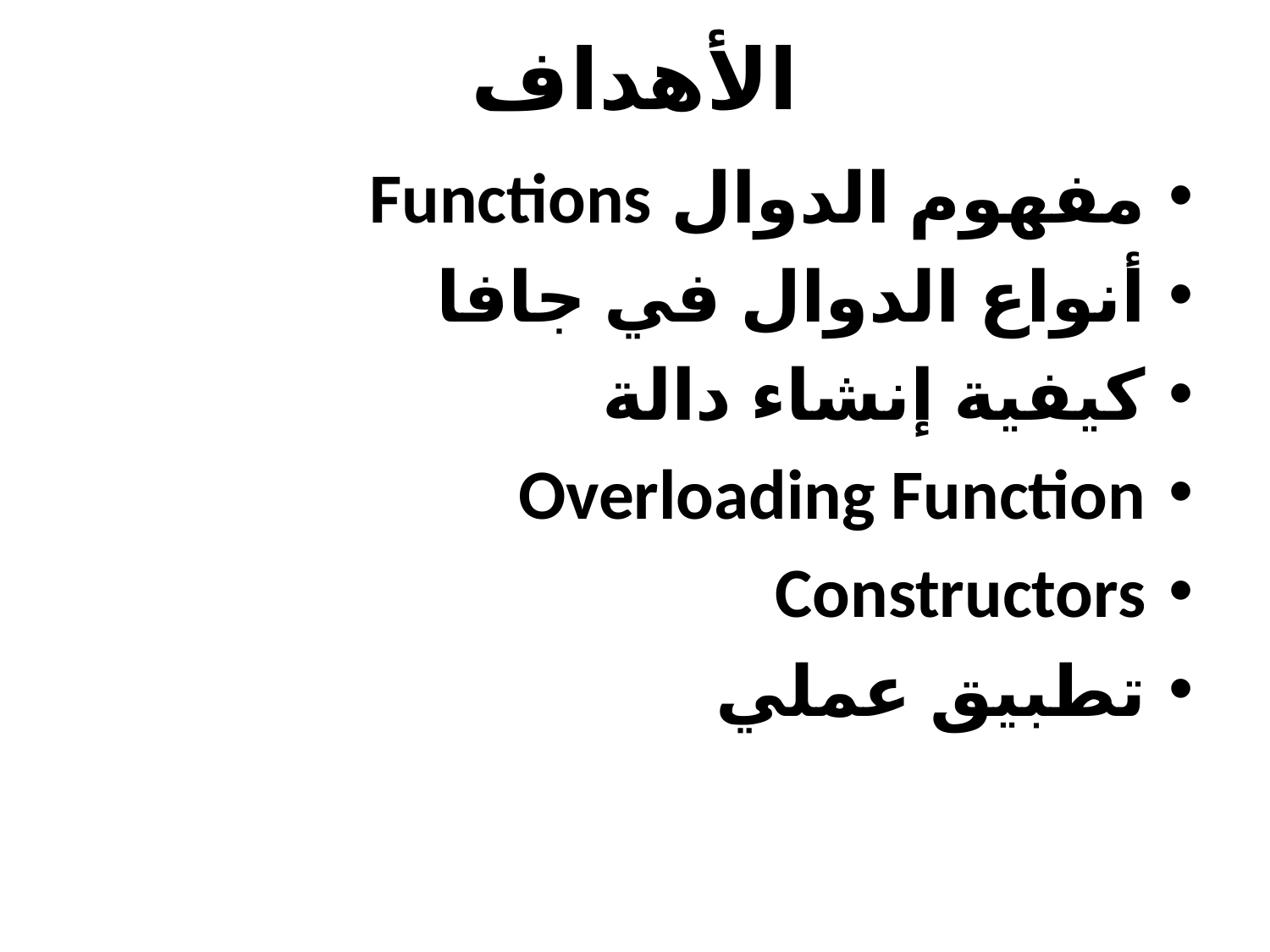

# الأهداف
مفهوم الدوال Functions
أنواع الدوال في جافا
كيفية إنشاء دالة
Overloading Function
Constructors
تطبيق عملي